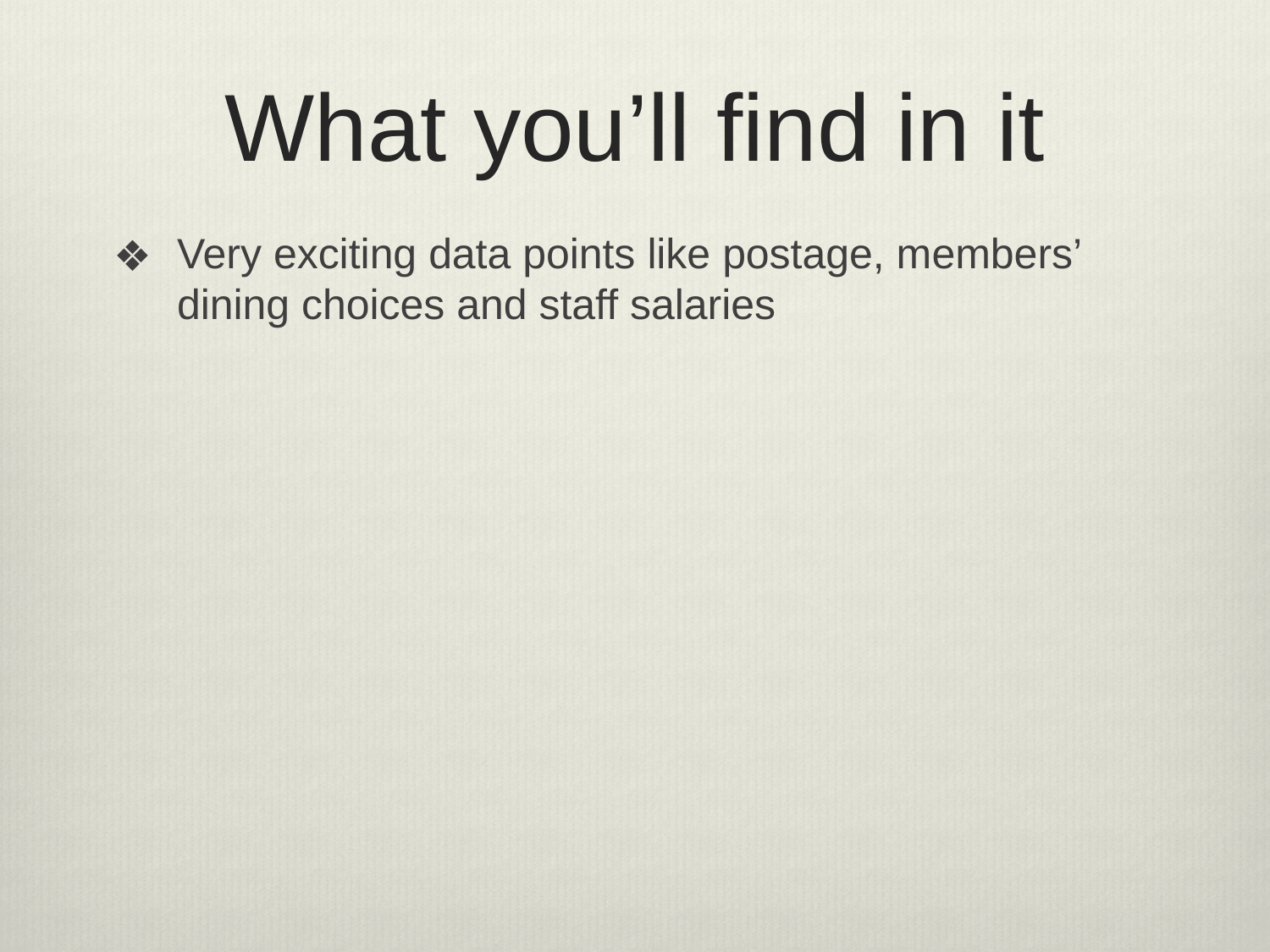

# What you’ll find in it
Very exciting data points like postage, members’ dining choices and staff salaries